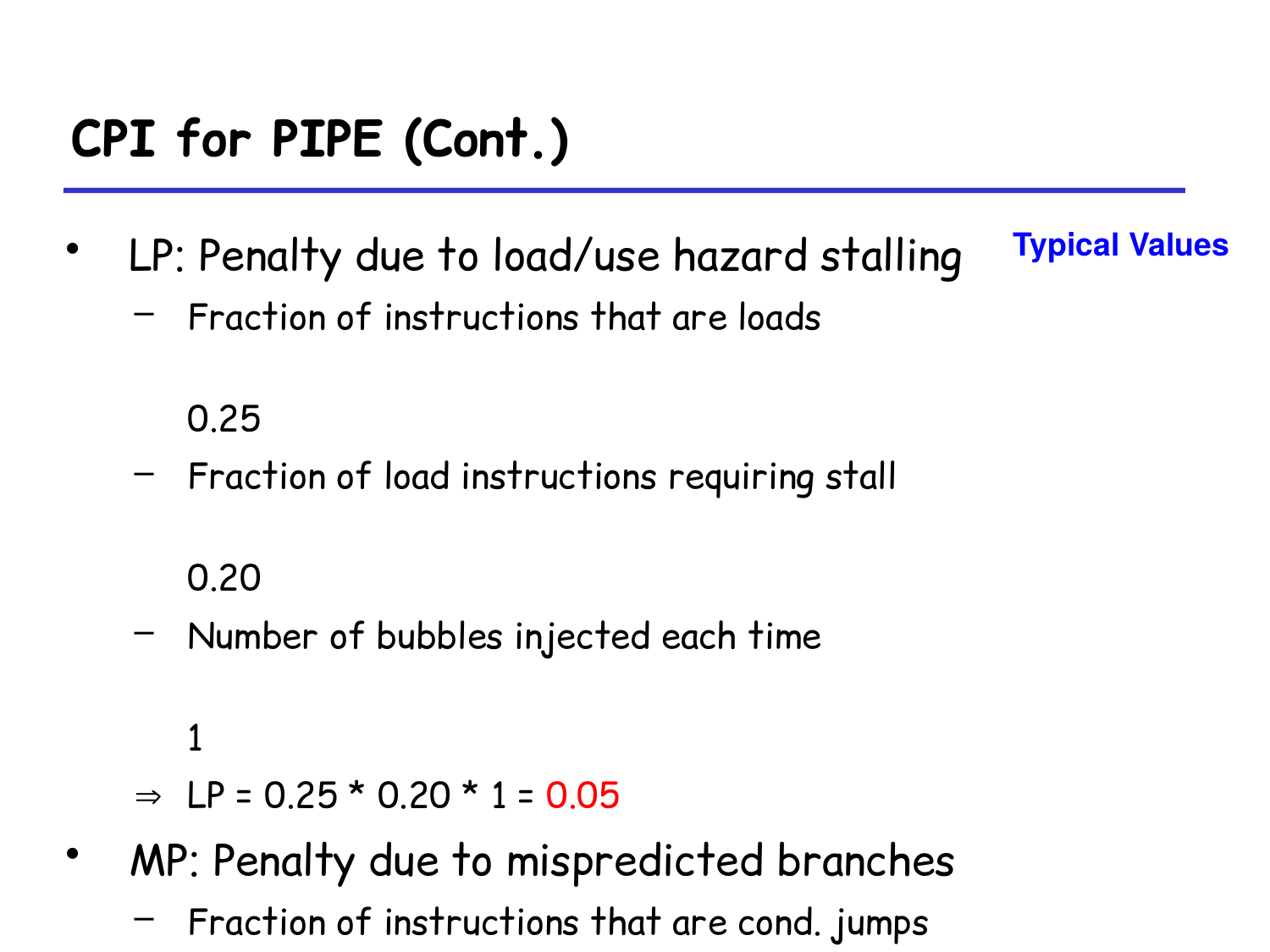

# CPI for PIPE (Cont.)
LP: Penalty due to load/use hazard stalling
Fraction of instructions that are loads	0.25
Fraction of load instructions requiring stall	0.20
Number of bubbles injected each time	1
⇒	LP = 0.25 * 0.20 * 1 = 0.05
MP: Penalty due to mispredicted branches
Fraction of instructions that are cond. jumps 	0.20
Fraction of cond. jumps mispredicted	0.40
Number of bubbles injected each time 	2
⇒	MP = 0.20 * 0.40 * 2 = 0.16
Typical Values
43